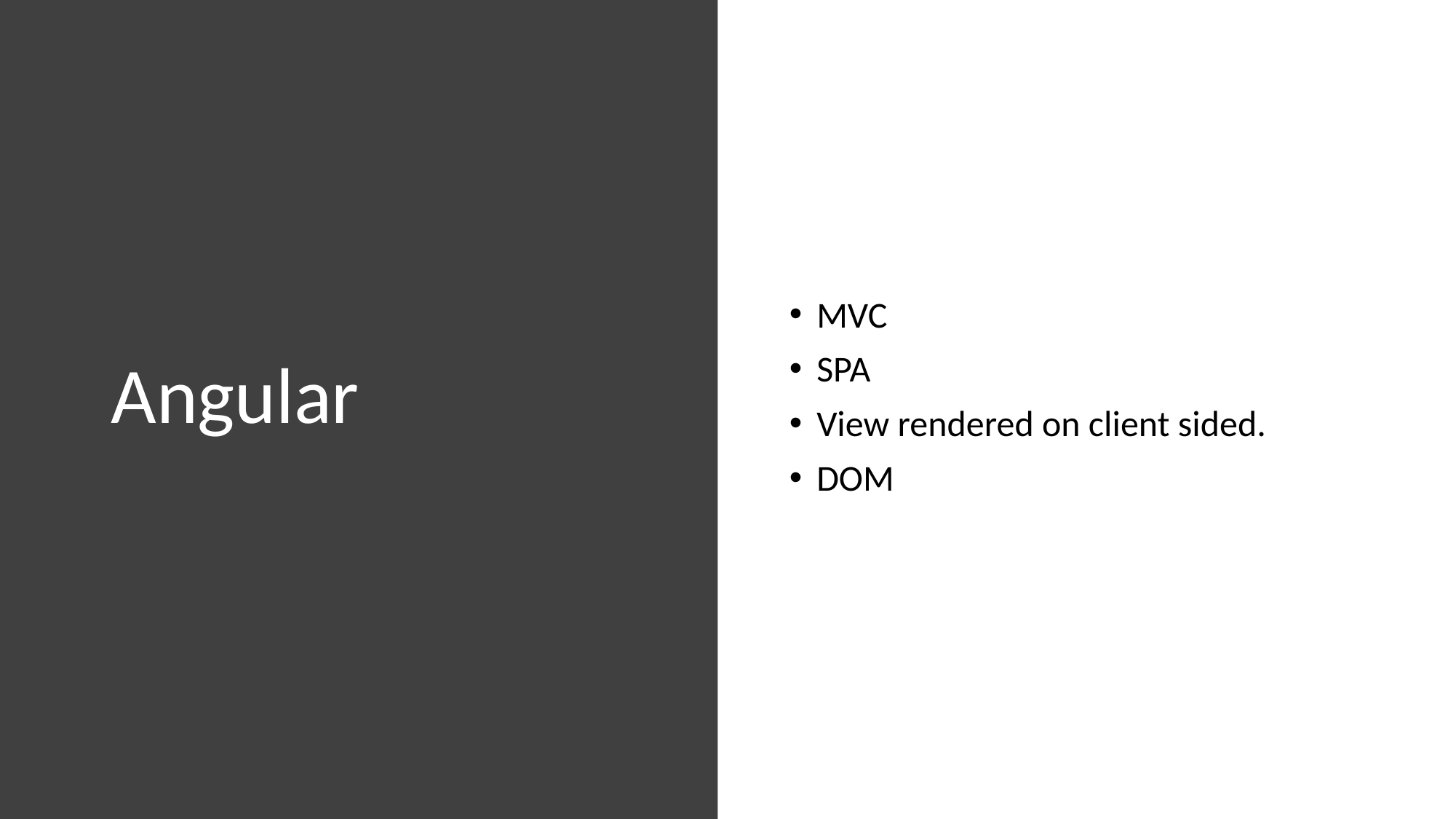

# Angular
MVC
SPA
View rendered on client sided.
DOM